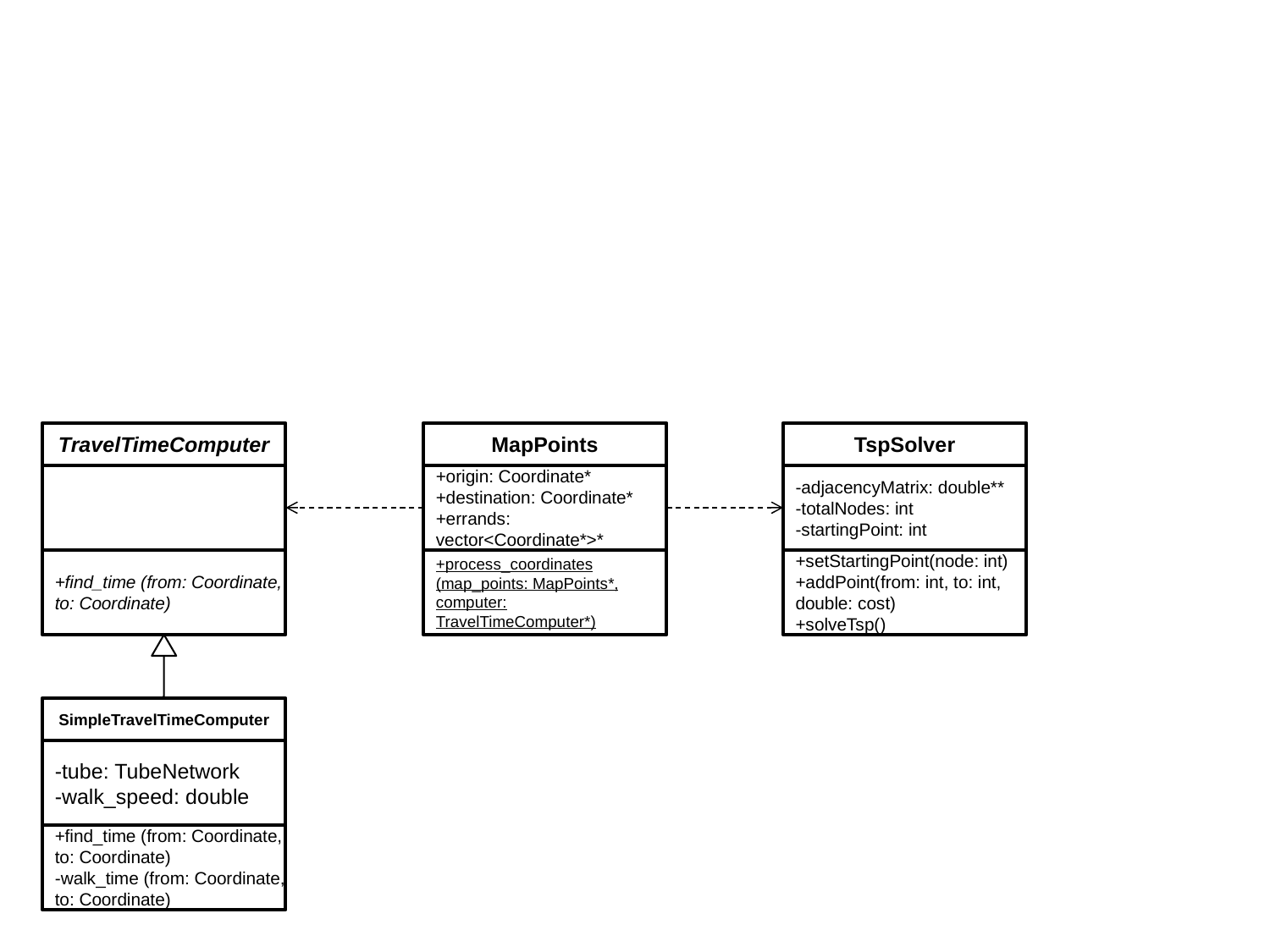

TravelTimeComputer
MapPoints
TspSolver

+origin: Coordinate*
+destination: Coordinate*
+errands: vector<Coordinate*>*
-adjacencyMatrix: double**
-totalNodes: int
-startingPoint: int
+find_time (from: Coordinate,
to: Coordinate)
+process_coordinates (map_points: MapPoints*,
computer: TravelTimeComputer*)
+setStartingPoint(node: int)
+addPoint(from: int, to: int,
double: cost)
+solveTsp()

SimpleTravelTimeComputer
-tube: TubeNetwork
-walk_speed: double
+find_time (from: Coordinate,
to: Coordinate)
-walk_time (from: Coordinate, to: Coordinate)